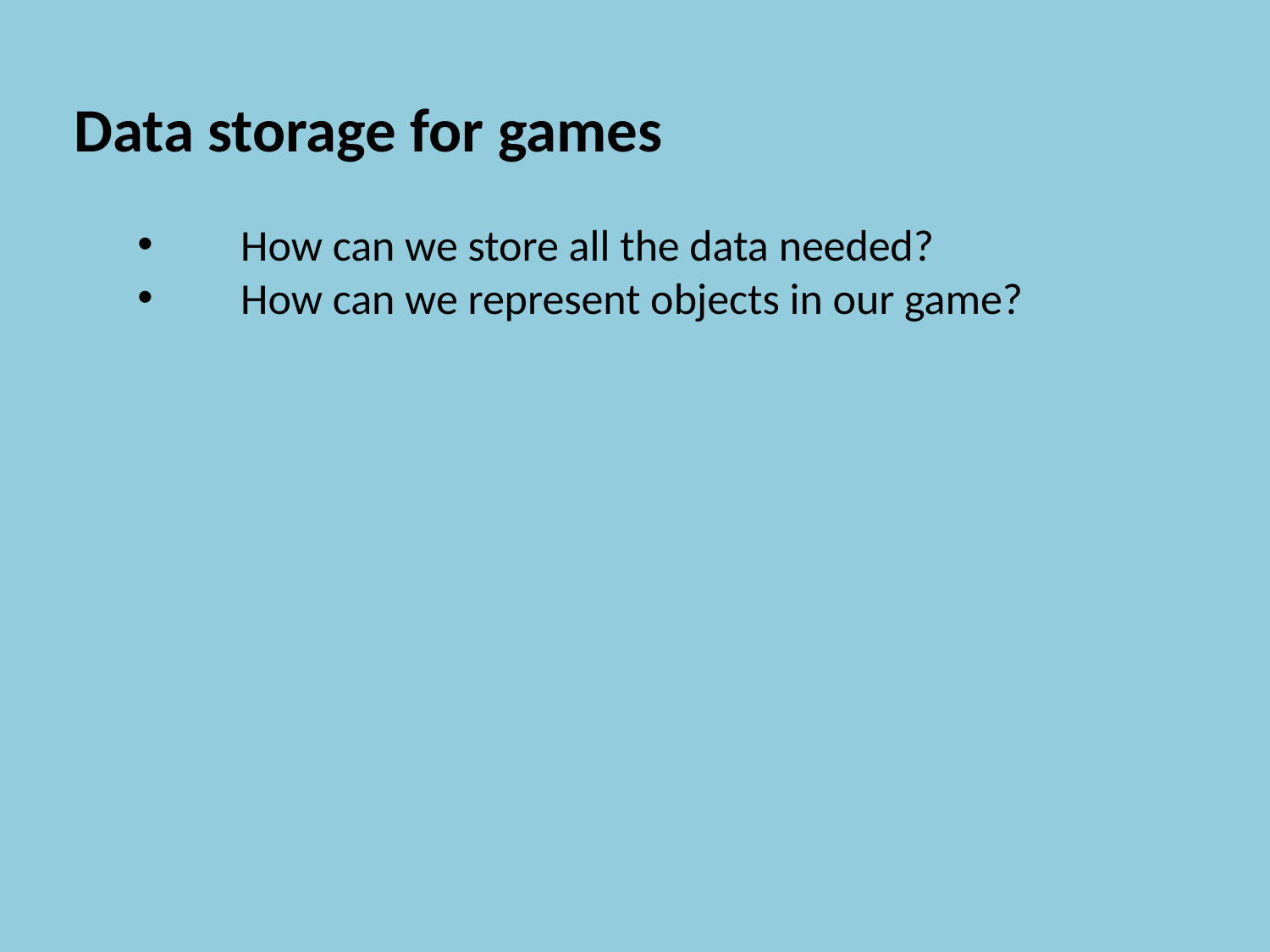

Data storage for games

How can we store all the data needed?
How can we represent objects in our game?